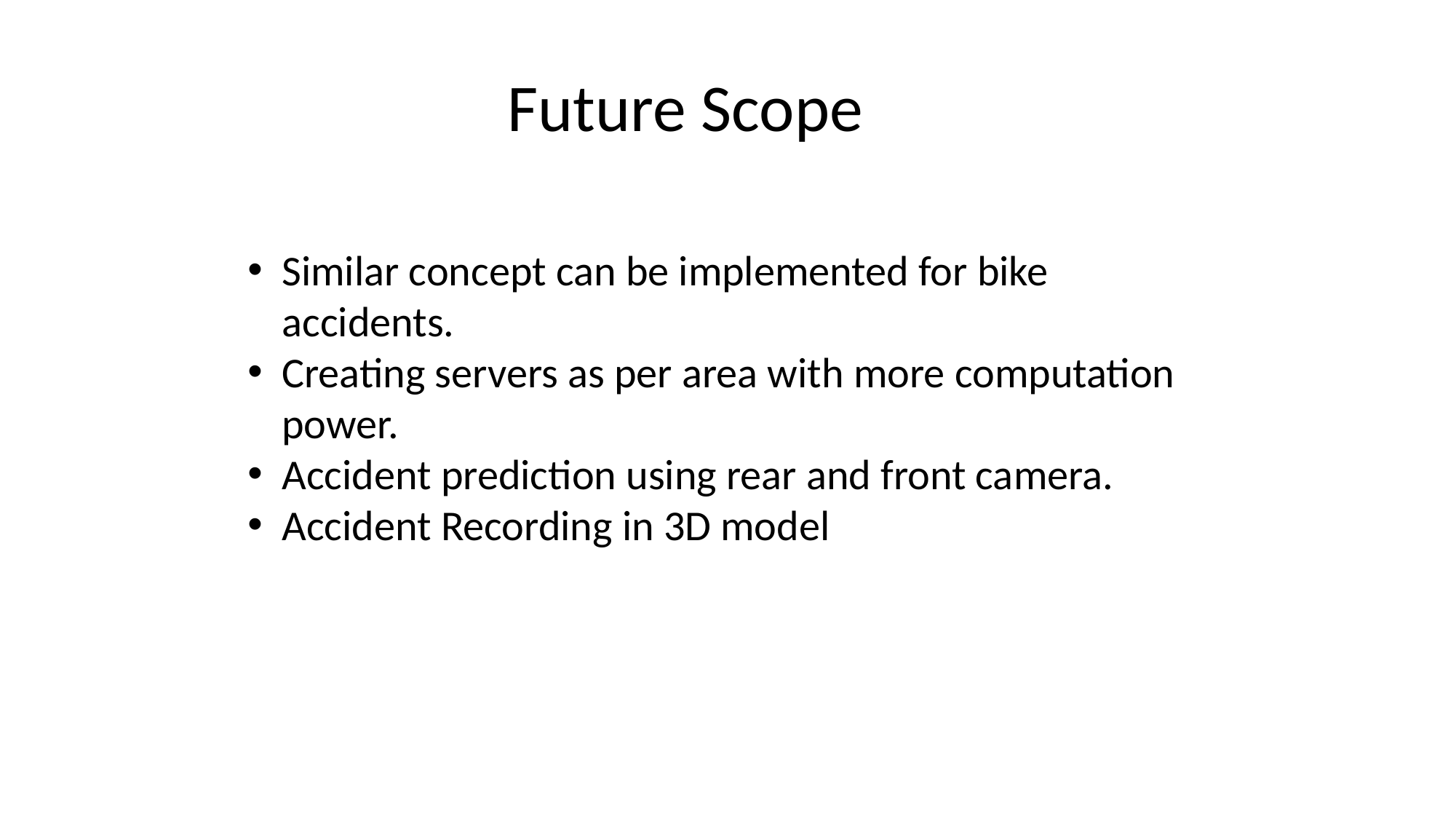

Future Scope
Similar concept can be implemented for bike accidents.
Creating servers as per area with more computation power.
Accident prediction using rear and front camera.
Accident Recording in 3D model